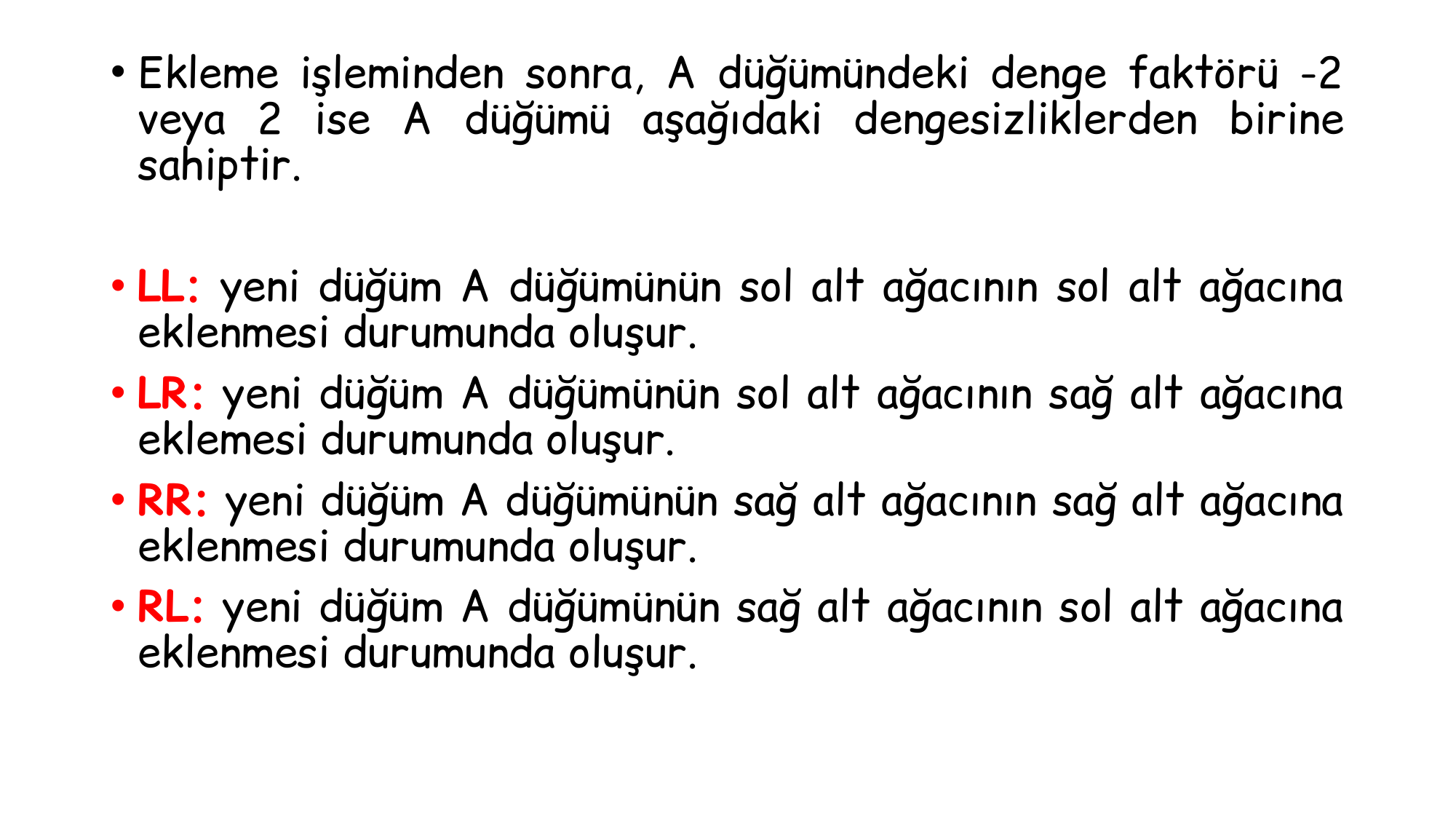

Ekleme işleminden sonra, A düğümündeki denge faktörü -2 veya 2 ise A düğümü aşağıdaki dengesizliklerden birine sahiptir.

LL: yeni düğüm A düğümünün sol alt ağacının sol alt ağacına eklenmesi durumunda oluşur.
LR: yeni düğüm A düğümünün sol alt ağacının sağ alt ağacına eklemesi durumunda oluşur.
RR: yeni düğüm A düğümünün sağ alt ağacının sağ alt ağacına eklenmesi durumunda oluşur.
RL: yeni düğüm A düğümünün sağ alt ağacının sol alt ağacına eklenmesi durumunda oluşur.